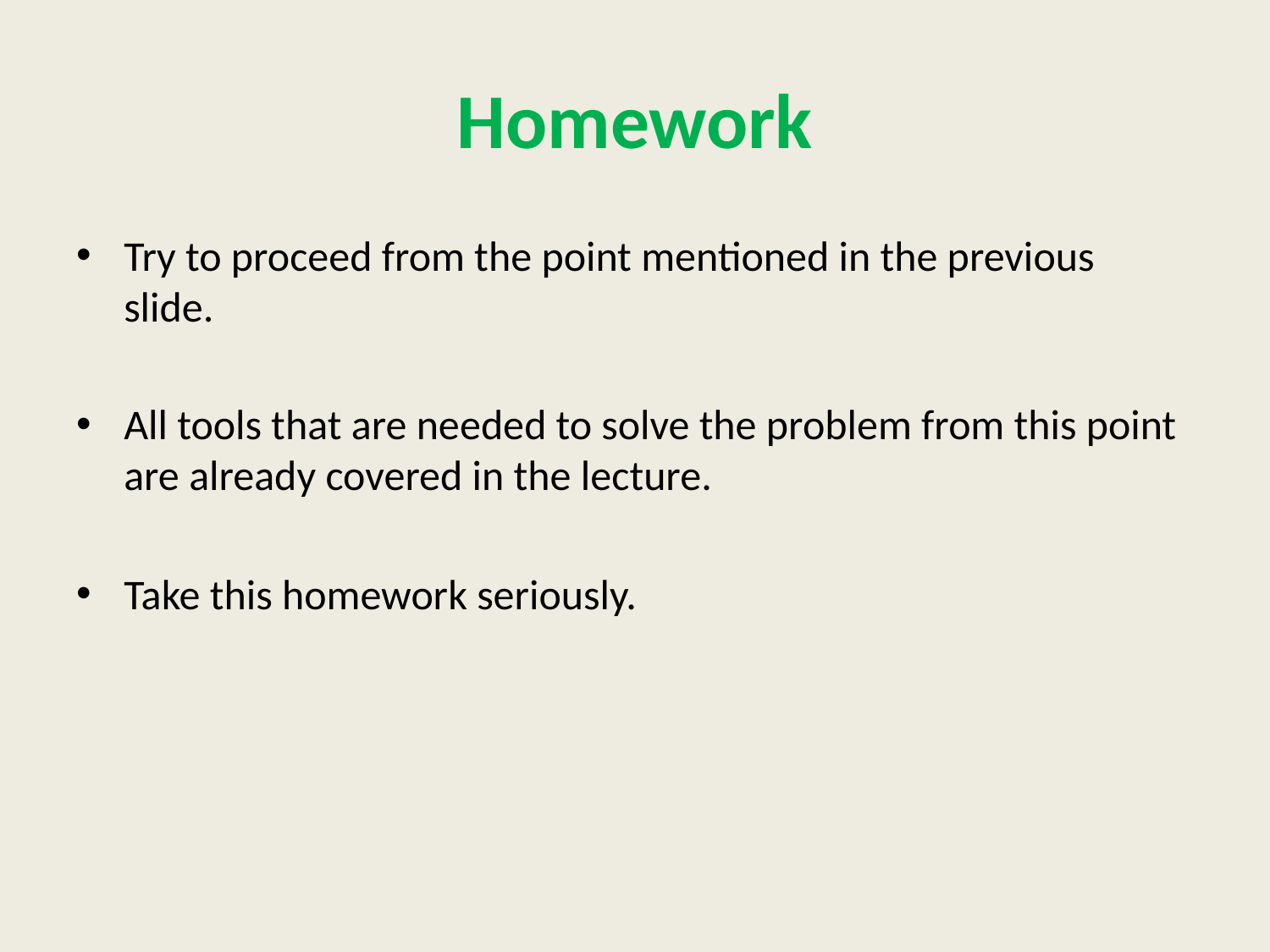

# Homework
Try to proceed from the point mentioned in the previous slide.

All tools that are needed to solve the problem from this point are already covered in the lecture.

Take this homework seriously.